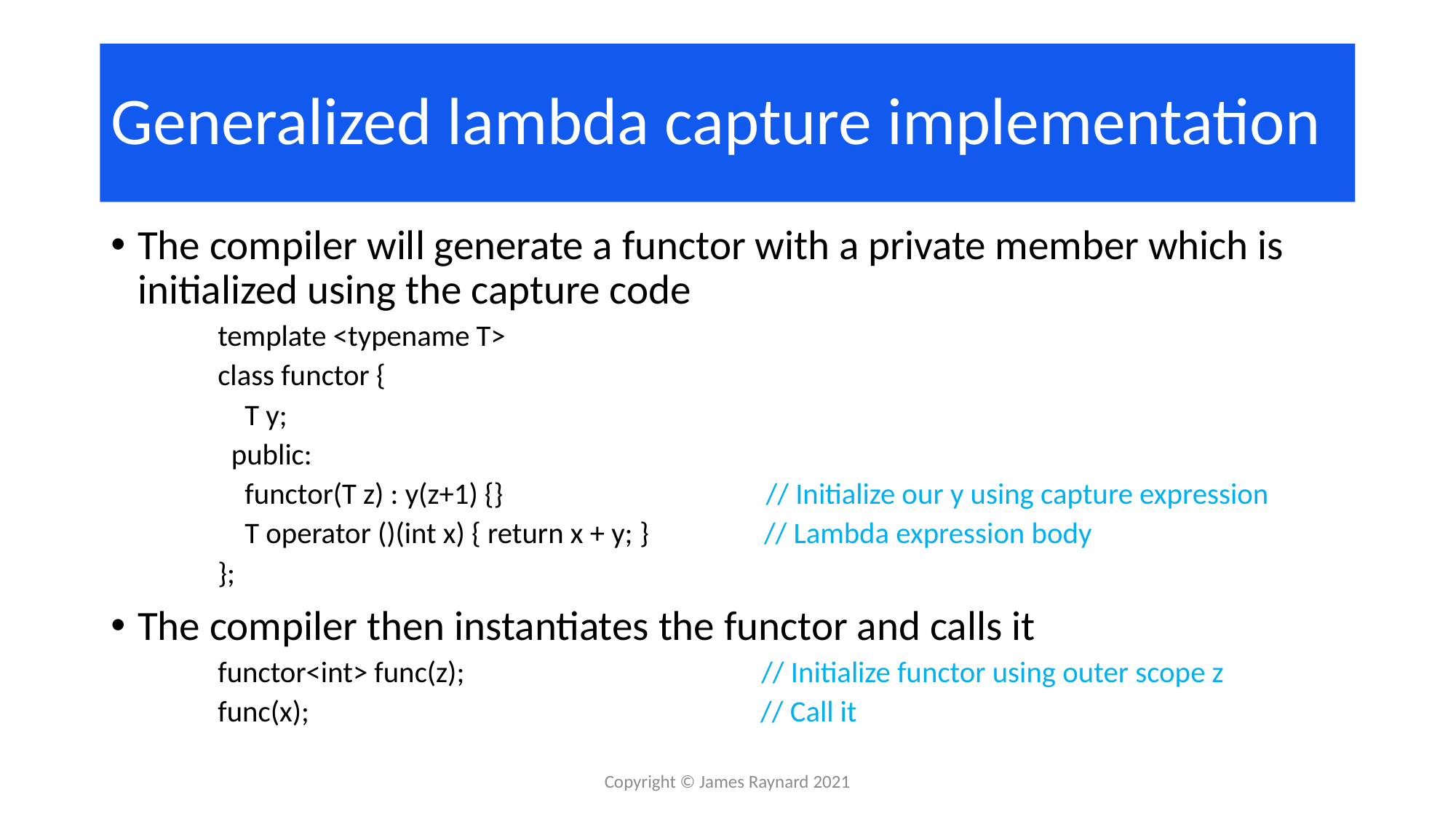

# Generalized lambda capture implementation
The compiler will generate a functor with a private member which is initialized using the capture code
template <typename T>
class functor {
    T y;
  public:
    functor(T z) : y(z+1) {}                                       // Initialize our y using capture expression
    T operator ()(int x) { return x + y; }                 // Lambda expression body
};
The compiler then instantiates the functor and calls it
functor<int> func(z);                                            // Initialize functor using outer scope z
func(x);                                                                   // Call it
Copyright © James Raynard 2021